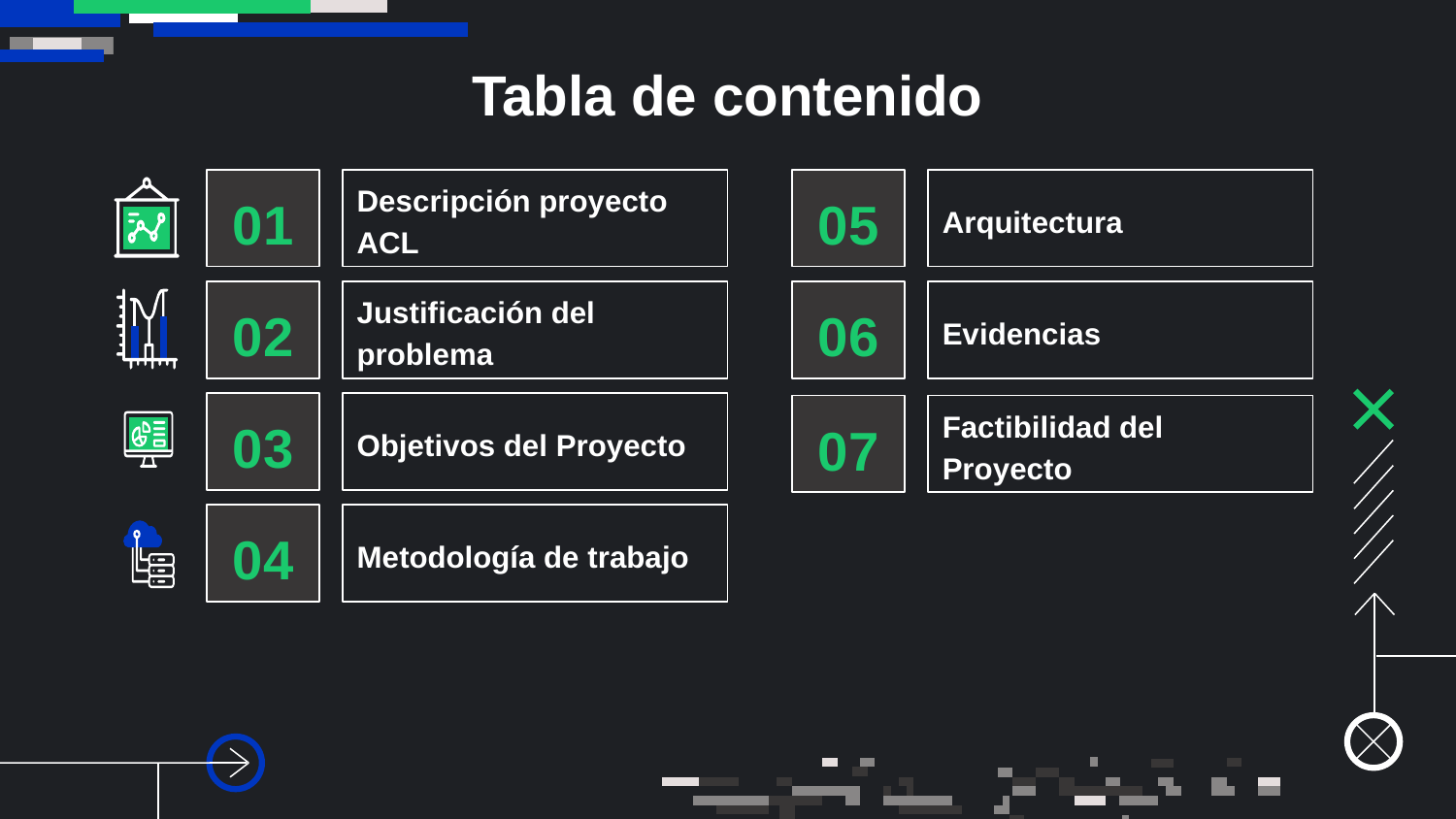

# Tabla de contenido
01
Descripción proyecto ACL
05
Arquitectura

02
Justificación del problema
06
Evidencias

03
Objetivos del Proyecto
07
Factibilidad del Proyecto

04
Metodología de trabajo